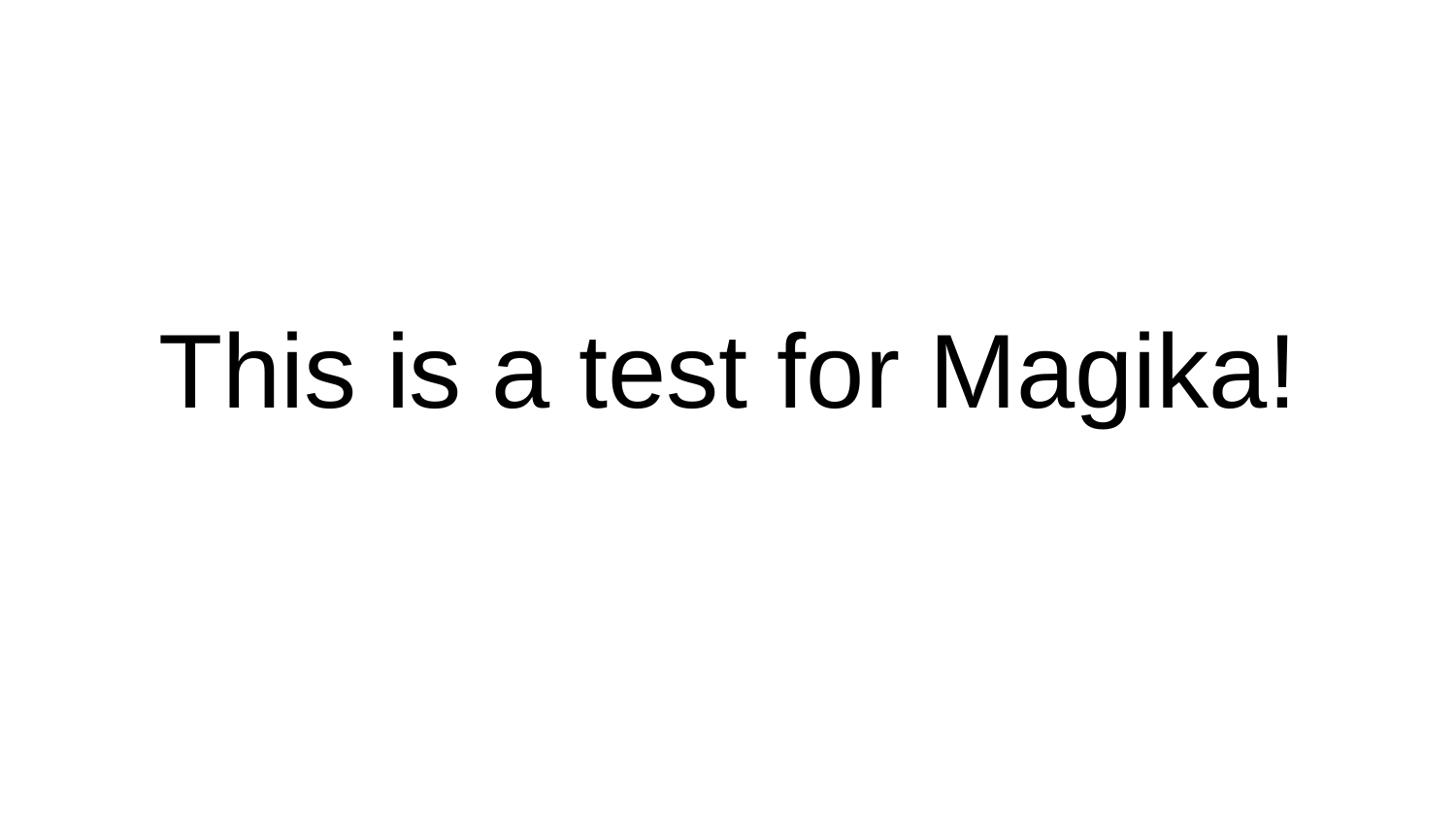

# This is a test for Magika!